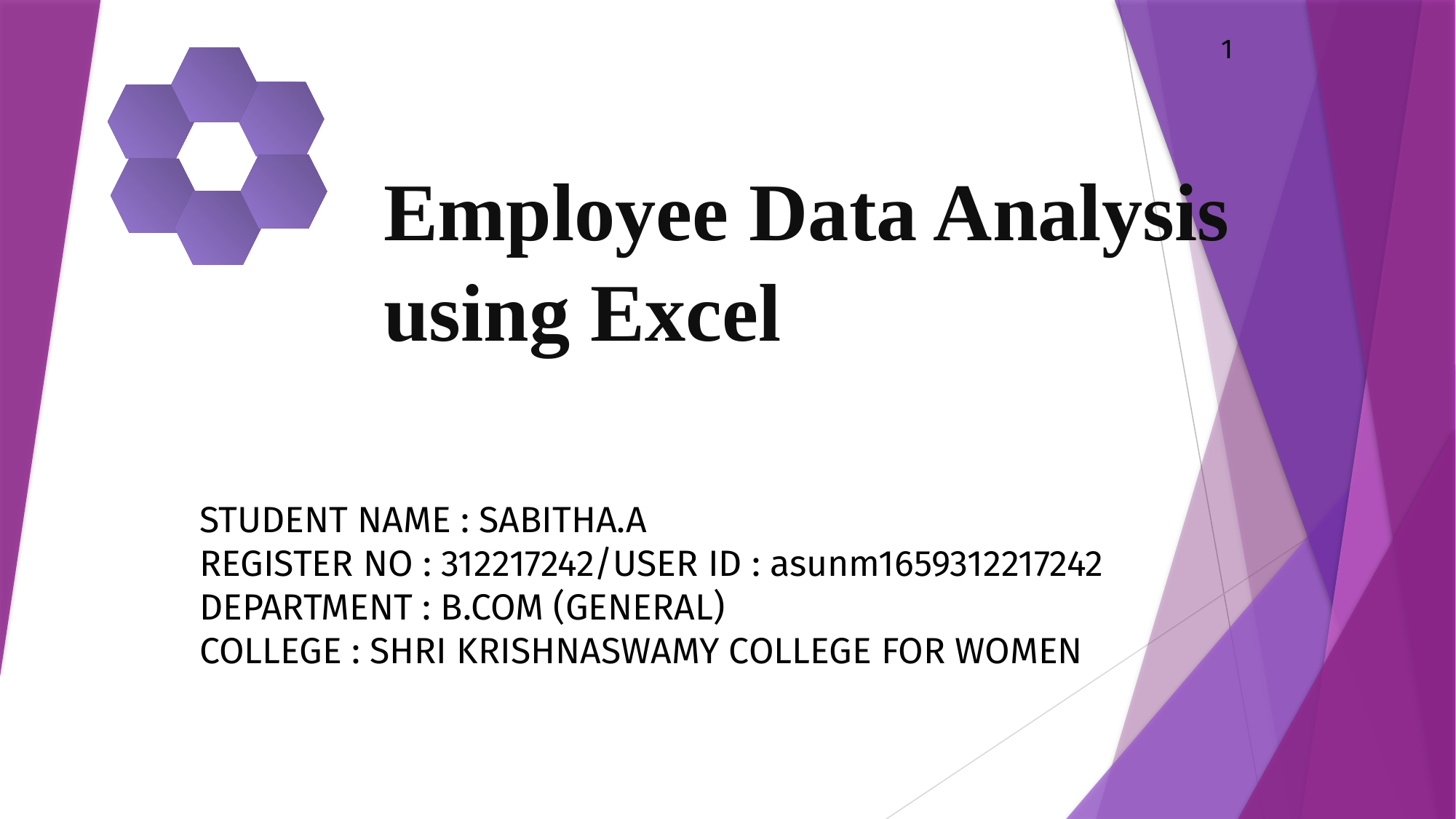

1

Employee Data Analysis
using Excel

STUDENT NAME : SABITHA.A
REGISTER NO : 312217242/USER ID : asunm1659312217242
DEPARTMENT : B.COM (GENERAL)
COLLEGE : SHRI KRISHNASWAMY COLLEGE FOR WOMEN